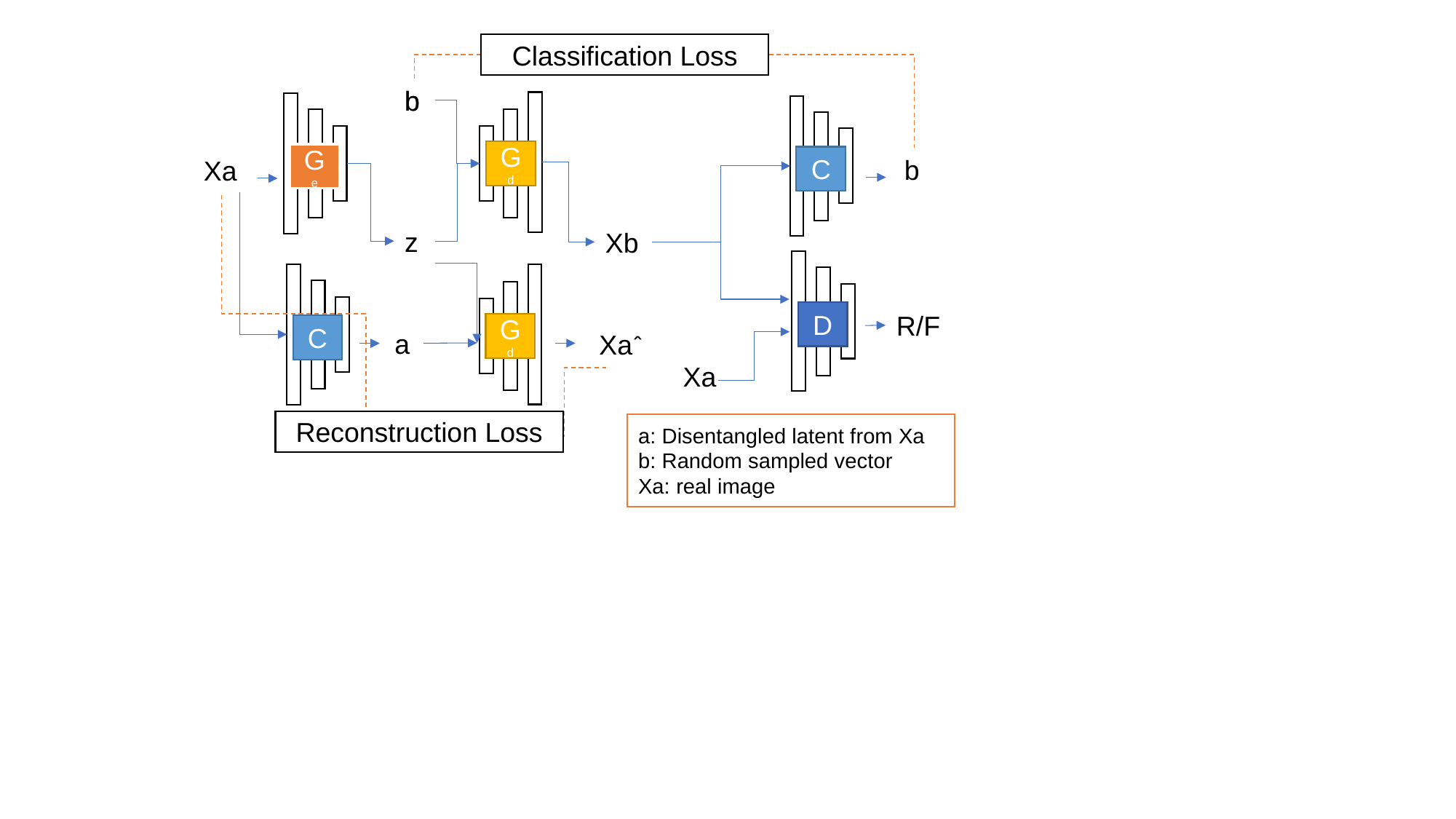

Classification Loss
b
b

Gd
Ge
C
C
b
Xa
z
Xb

D
R/F
Gd
C
a
Xaˆ
Xa
Reconstruction Loss
a: Disentangled latent from Xa
b: Random sampled vector
Xa: real image